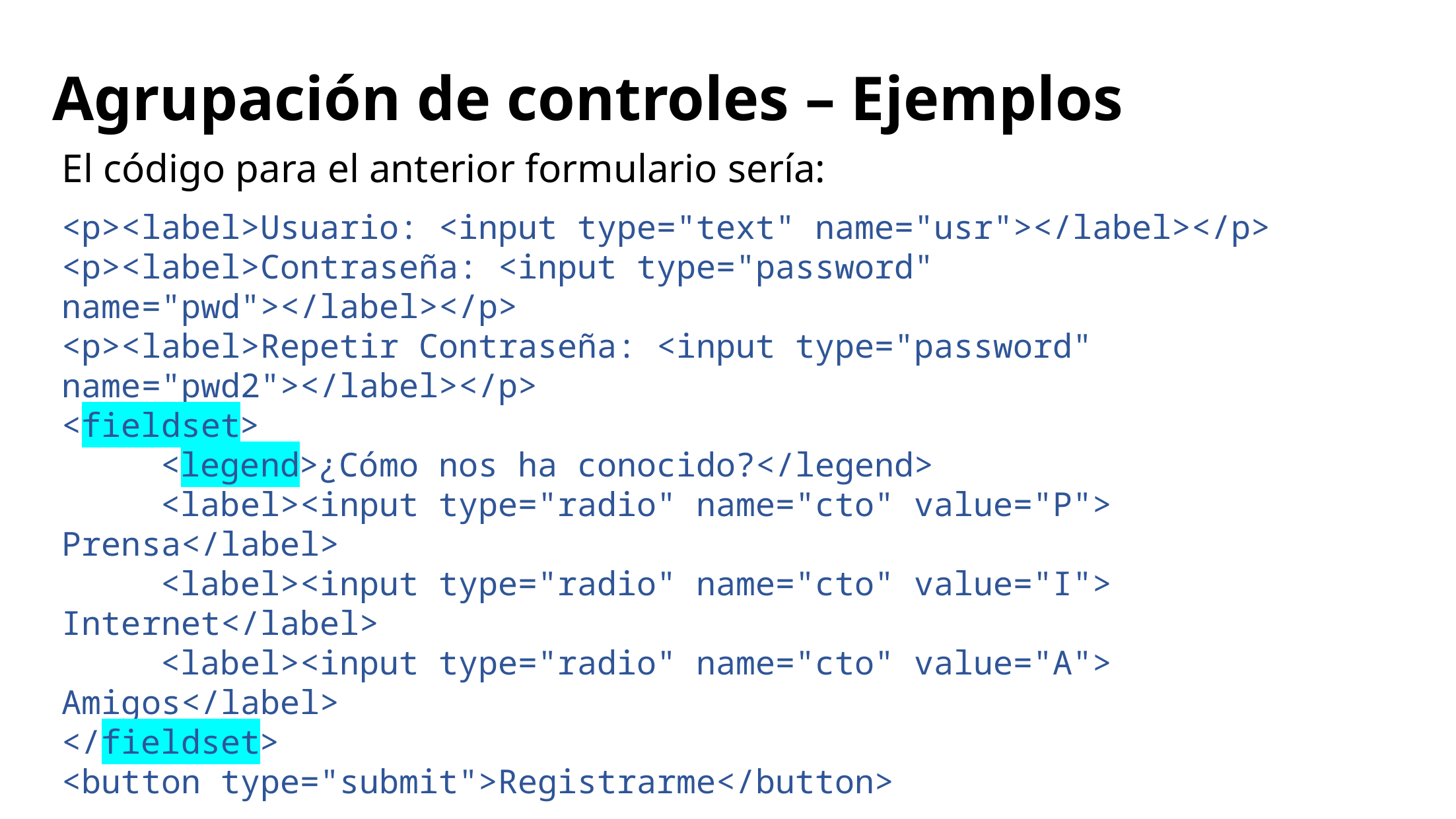

# Agrupación de controles – Ejemplos
El código para el anterior formulario sería:
<p><label>Usuario: <input type="text" name="usr"></label></p>
<p><label>Contraseña: <input type="password" name="pwd"></label></p>
<p><label>Repetir Contraseña: <input type="password" name="pwd2"></label></p>
<fieldset>
	<legend>¿Cómo nos ha conocido?</legend>
	<label><input type="radio" name="cto" value="P"> Prensa</label>
	<label><input type="radio" name="cto" value="I"> Internet</label>
	<label><input type="radio" name="cto" value="A"> Amigos</label>
</fieldset>
<button type="submit">Registrarme</button>